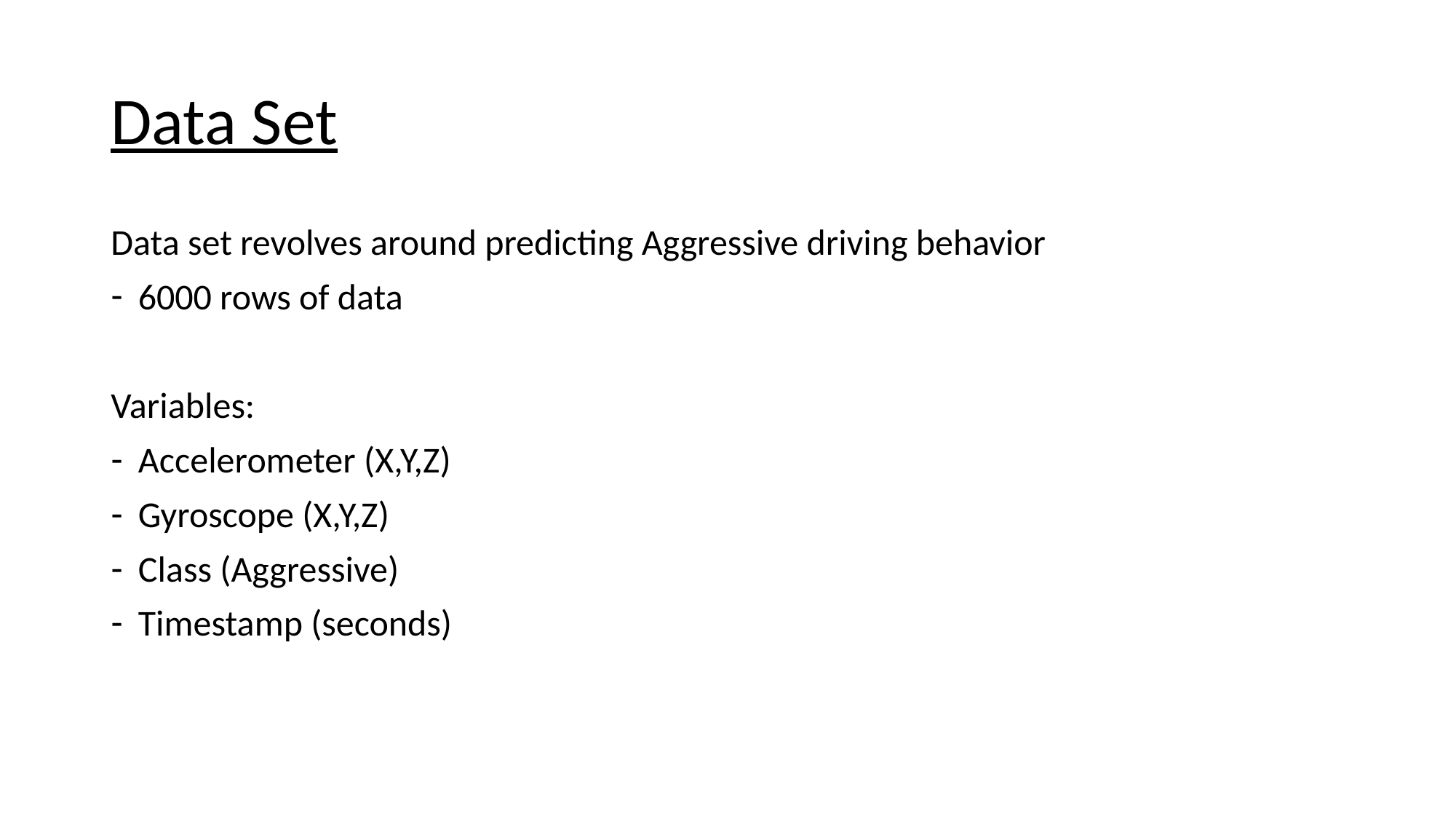

# Data Set
Data set revolves around predicting Aggressive driving behavior
6000 rows of data

Variables:
Accelerometer (X,Y,Z)
Gyroscope (X,Y,Z)
Class (Aggressive)
Timestamp (seconds)